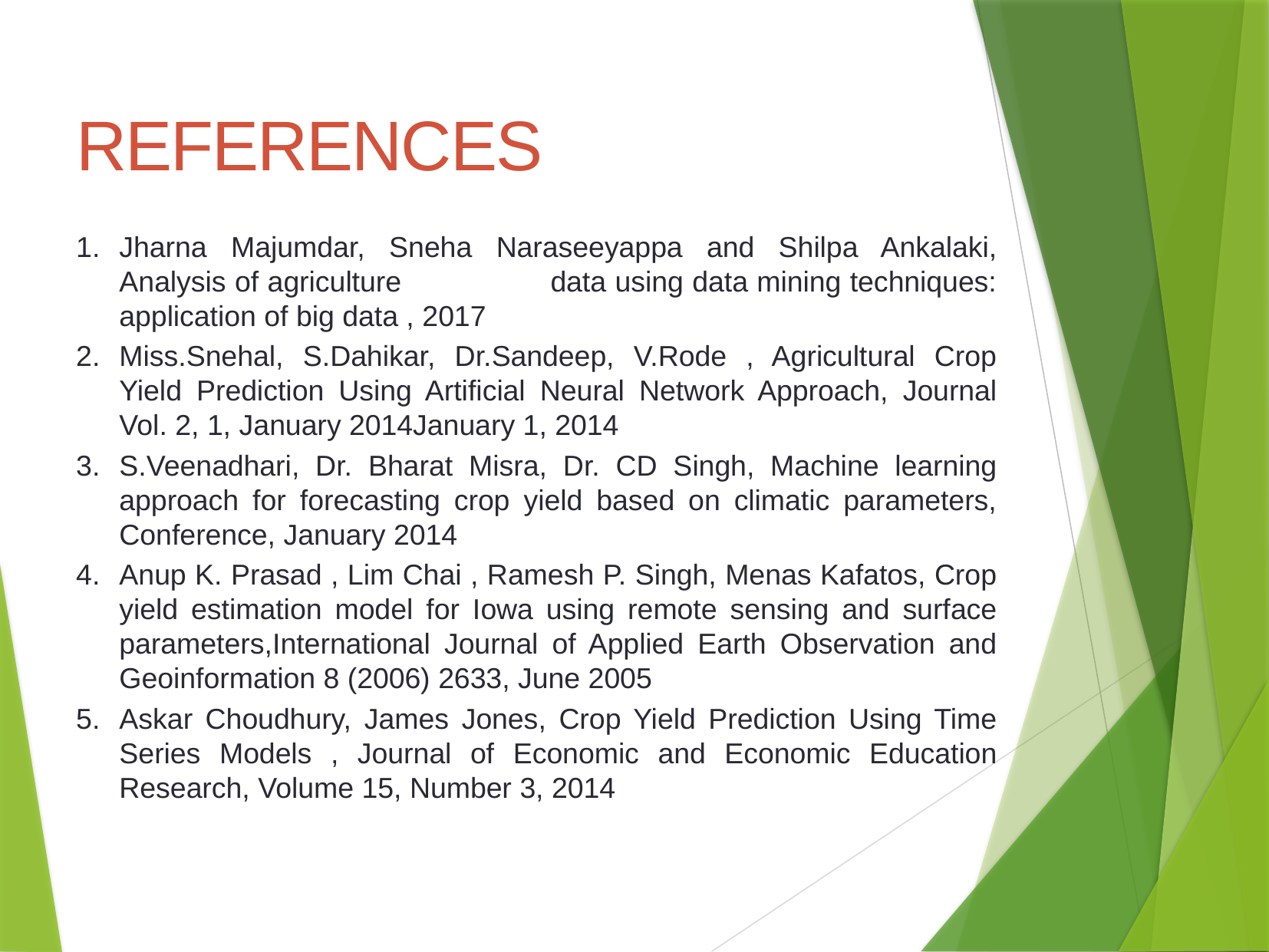

REFERENCES
Jharna Majumdar, Sneha Naraseeyappa and Shilpa Ankalaki, Analysis of agriculture                 data using data mining techniques: application of big data , 2017
Miss.Snehal, S.Dahikar, Dr.Sandeep, V.Rode , Agricultural Crop Yield Prediction Using Artificial Neural Network Approach, Journal Vol. 2, 1, January 2014January 1, 2014
S.Veenadhari, Dr. Bharat Misra, Dr. CD Singh, Machine learning approach for forecasting crop yield based on climatic parameters, Conference, January 2014
Anup K. Prasad , Lim Chai , Ramesh P. Singh, Menas Kafatos, Crop yield estimation model for Iowa using remote sensing and surface parameters,International Journal of Applied Earth Observation and Geoinformation 8 (2006) 2633, June 2005
Askar Choudhury, James Jones, Crop Yield Prediction Using Time Series Models , Journal of Economic and Economic Education Research, Volume 15, Number 3, 2014